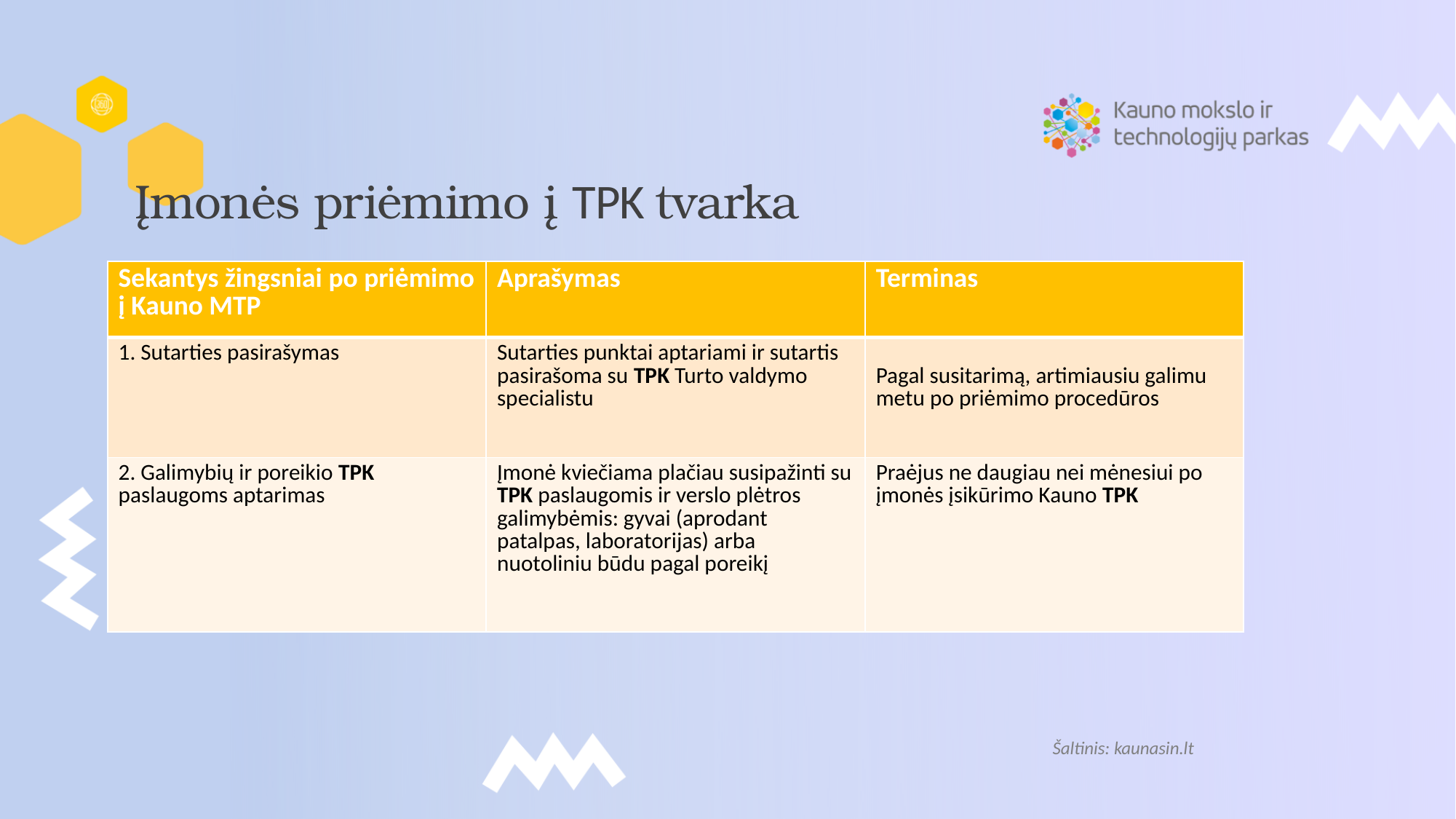

Įmonės priėmimo į TPK tvarka
| Sekantys žingsniai po priėmimo į Kauno MTP | Aprašymas | Terminas |
| --- | --- | --- |
| 1. Sutarties pasirašymas | Sutarties punktai aptariami ir sutartis pasirašoma su TPK Turto valdymo specialistu | Pagal susitarimą, artimiausiu galimu metu po priėmimo procedūros |
| 2. Galimybių ir poreikio TPK paslaugoms aptarimas | Įmonė kviečiama plačiau susipažinti su TPK paslaugomis ir verslo plėtros galimybėmis: gyvai (aprodant patalpas, laboratorijas) arba nuotoliniu būdu pagal poreikį | Praėjus ne daugiau nei mėnesiui po įmonės įsikūrimo Kauno TPK |

Šaltinis: kaunasin.lt